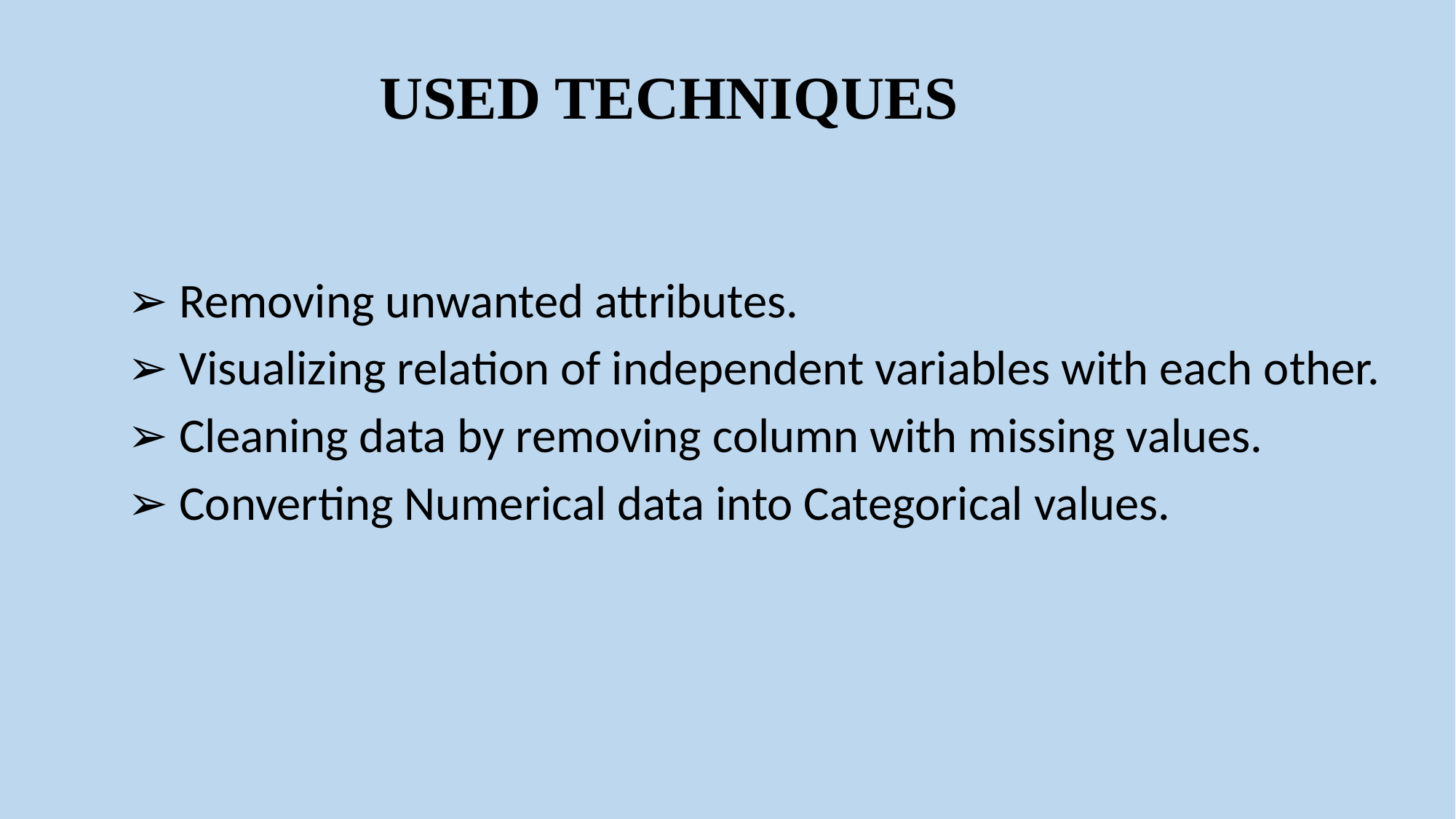

USED TECHNIQUES

            ➢ Removing unwanted attributes.
            ➢ Visualizing relation of independent variables with each other.
            ➢ Cleaning data by removing column with missing values.
            ➢ Converting Numerical data into Categorical values.
#